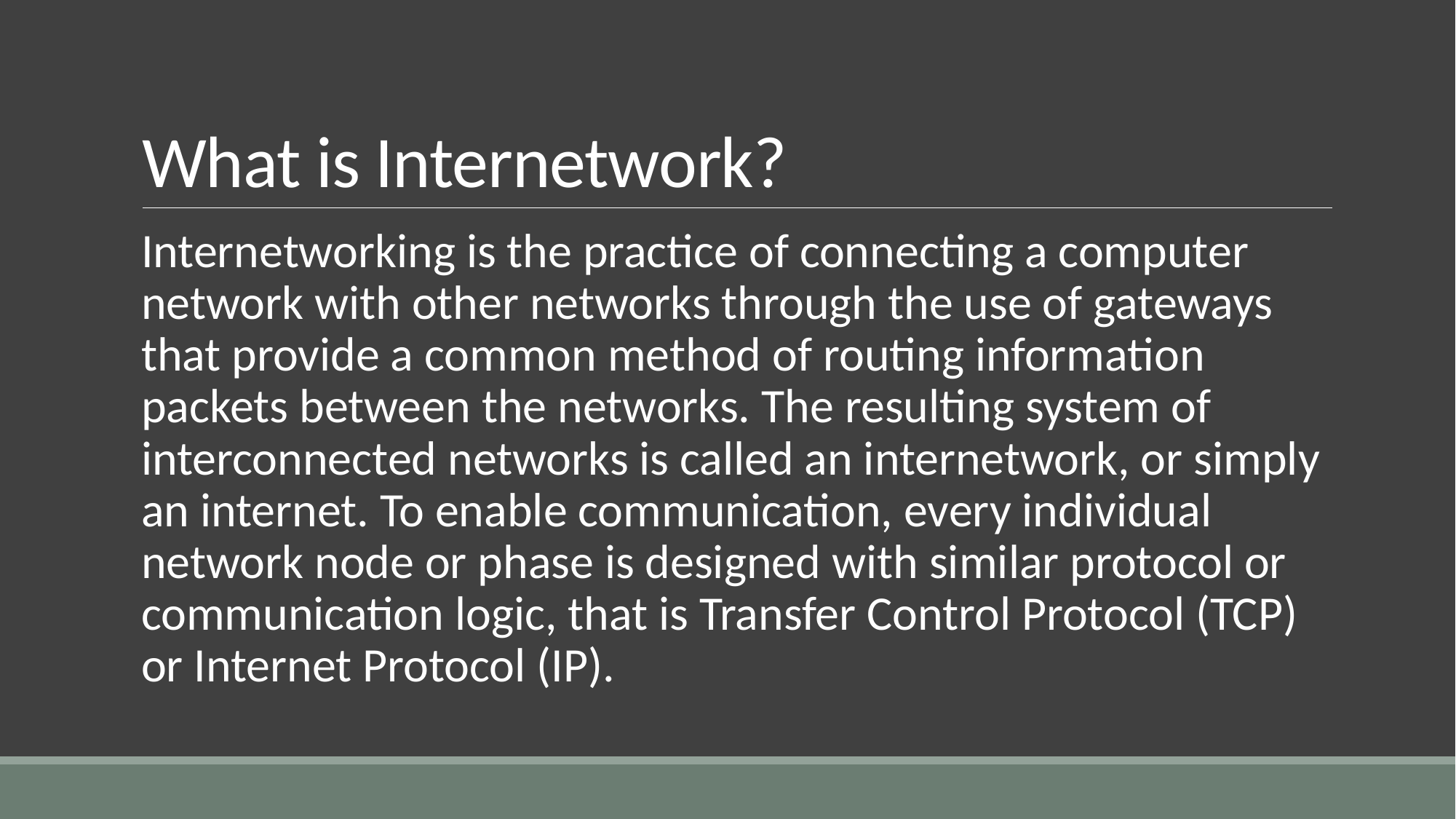

# What is Internetwork?
Internetworking is the practice of connecting a computer network with other networks through the use of gateways that provide a common method of routing information packets between the networks. The resulting system of interconnected networks is called an internetwork, or simply an internet. To enable communication, every individual network node or phase is designed with similar protocol or communication logic, that is Transfer Control Protocol (TCP) or Internet Protocol (IP).